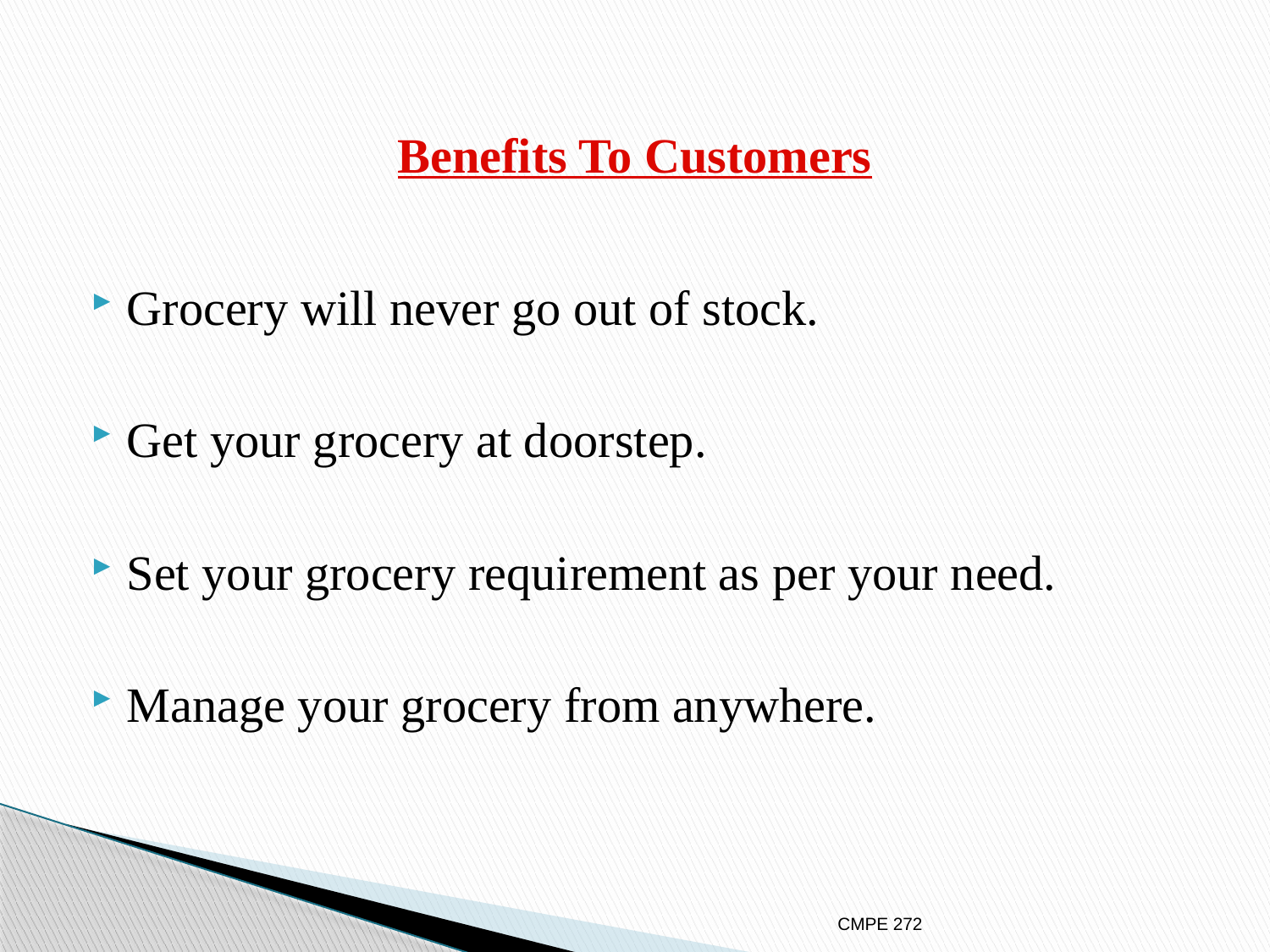

# Benefits To Customers

Grocery will never go out of stock.

Get your grocery at doorstep.

Set your grocery requirement as per your need.

Manage your grocery from anywhere.

CMPE 272